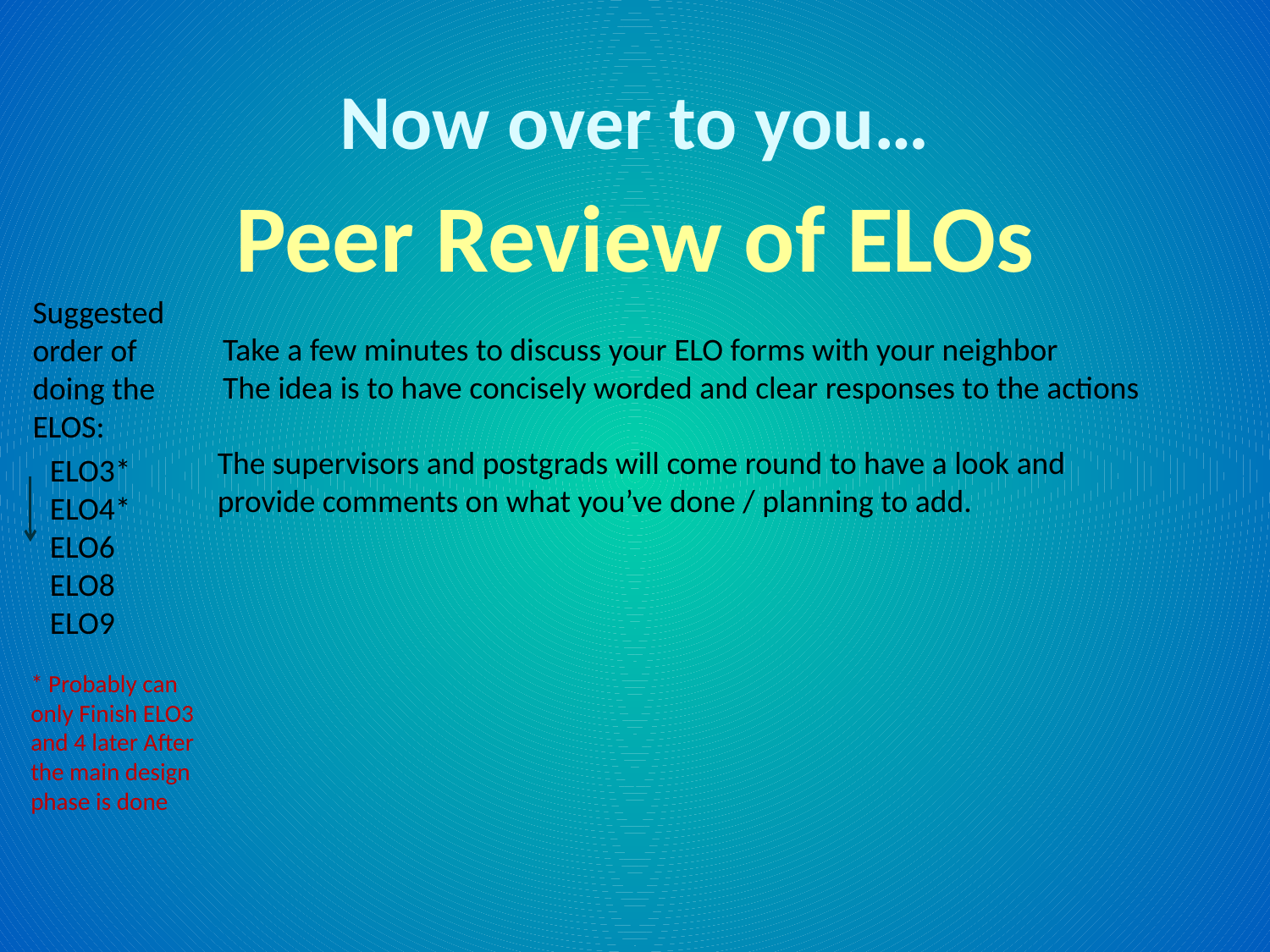

Now over to you…
Peer Review of ELOs
Suggested
order of
doing the
ELOS:
Take a few minutes to discuss your ELO forms with your neighbor
The idea is to have concisely worded and clear responses to the actions
The supervisors and postgrads will come round to have a look and provide comments on what you’ve done / planning to add.
ELO3*
ELO4*
ELO6
ELO8
ELO9
* Probably can only Finish ELO3 and 4 later After the main design phase is done